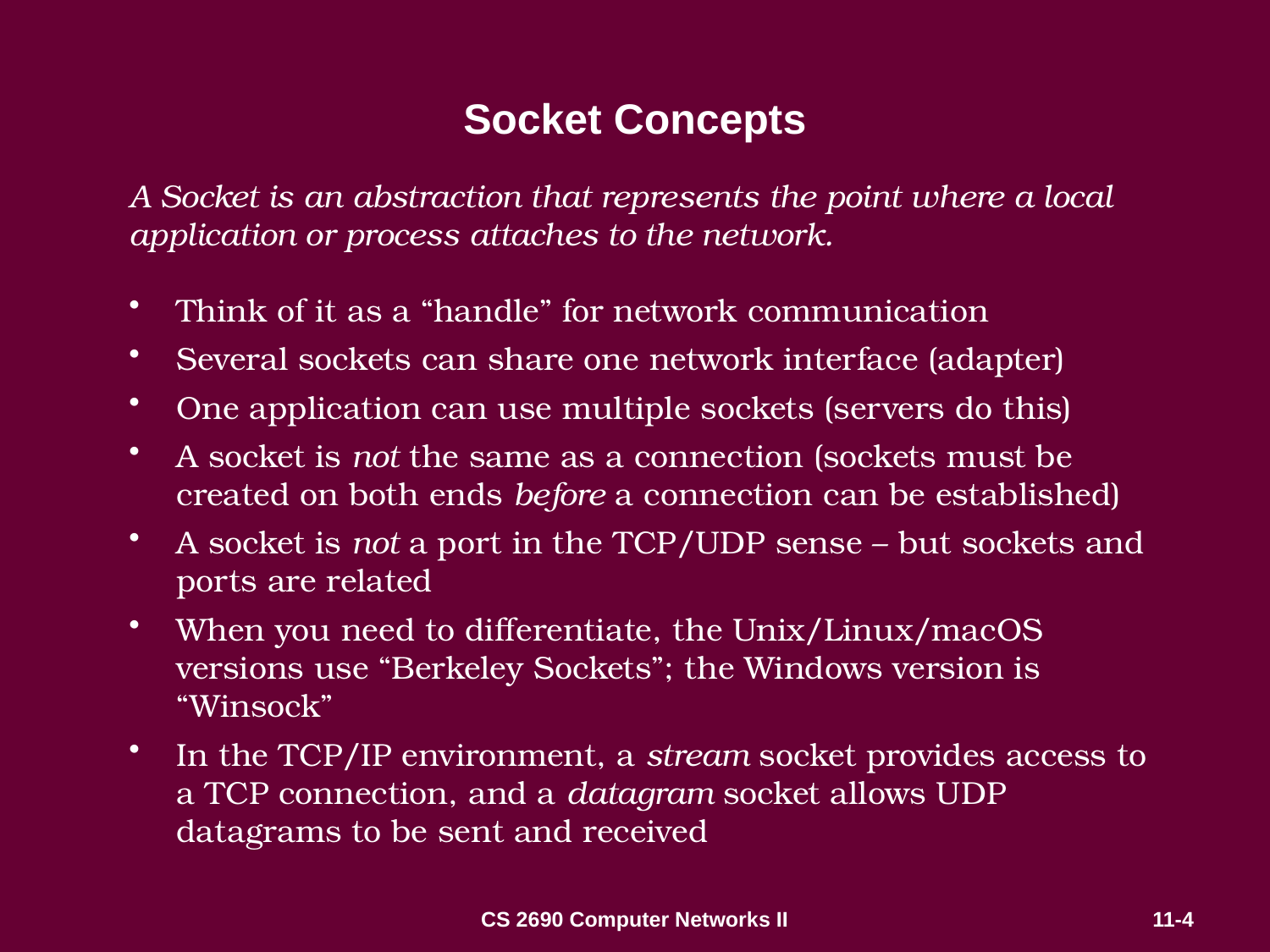

# Socket Concepts
A Socket is an abstraction that represents the point where a local application or process attaches to the network.

Think of it as a “handle” for network communication
Several sockets can share one network interface (adapter)
One application can use multiple sockets (servers do this)
A socket is not the same as a connection (sockets must be created on both ends before a connection can be established)
A socket is not a port in the TCP/UDP sense – but sockets and ports are related
When you need to differentiate, the Unix/Linux/macOS versions use “Berkeley Sockets”; the Windows version is “Winsock”
In the TCP/IP environment, a stream socket provides access to a TCP connection, and a datagram socket allows UDP datagrams to be sent and received
CS 2690 Computer Networks II
11-4